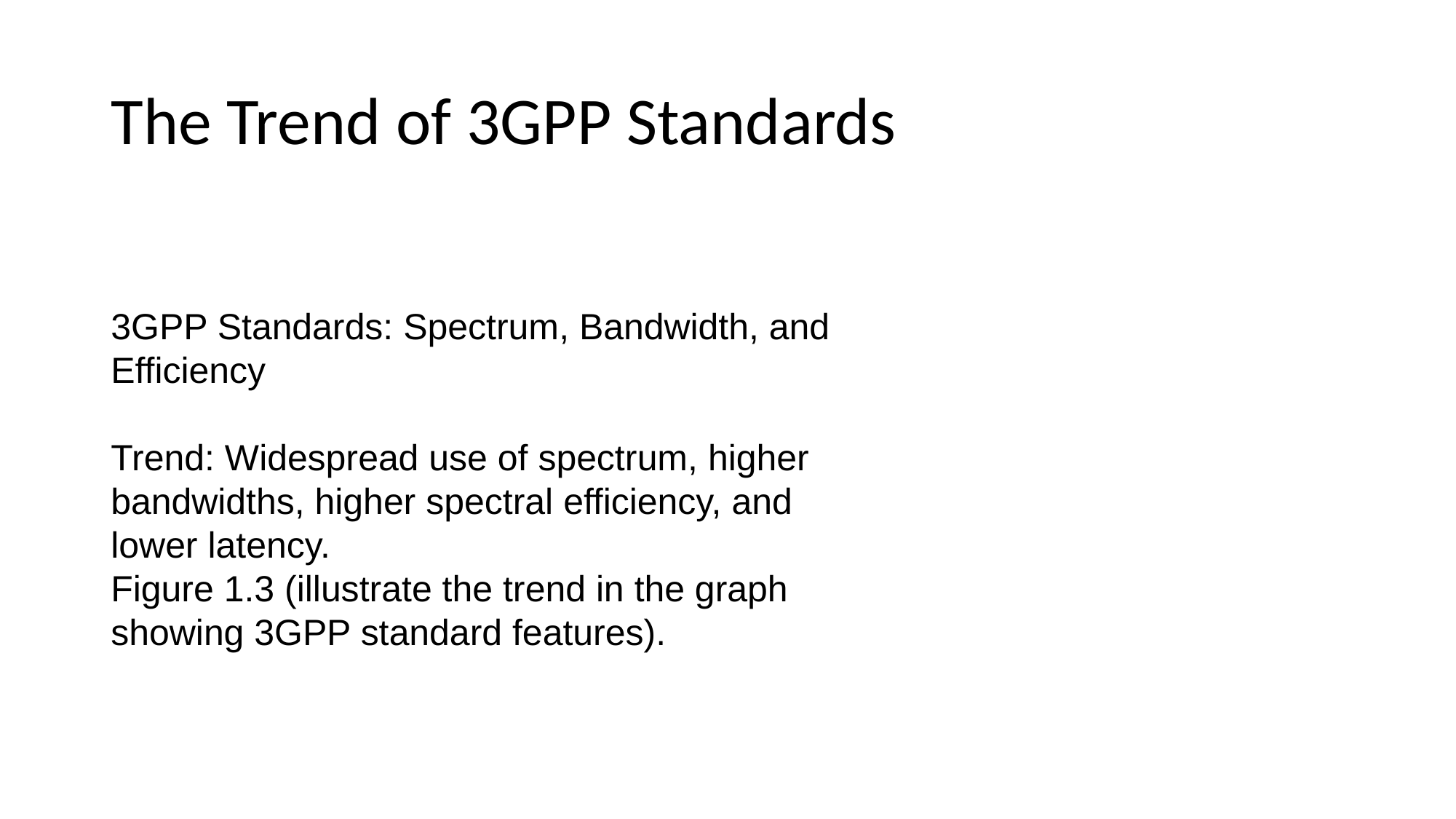

# The Trend of 3GPP Standards

3GPP Standards: Spectrum, Bandwidth, and Efficiency

Trend: Widespread use of spectrum, higher bandwidths, higher spectral efficiency, and lower latency.
Figure 1.3 (illustrate the trend in the graph showing 3GPP standard features).